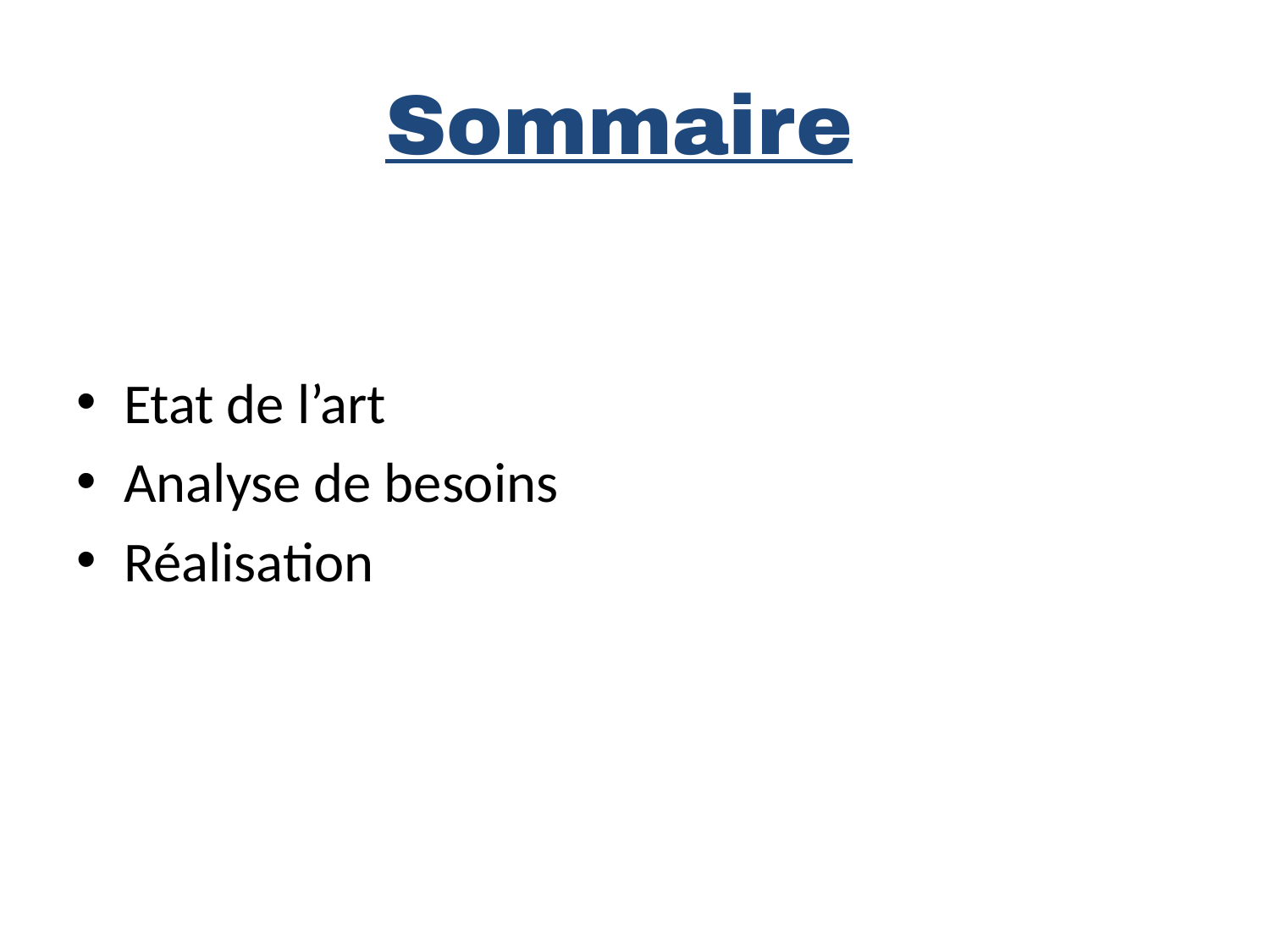

Sommaire

Etat de l’art
Analyse de besoins
Réalisation